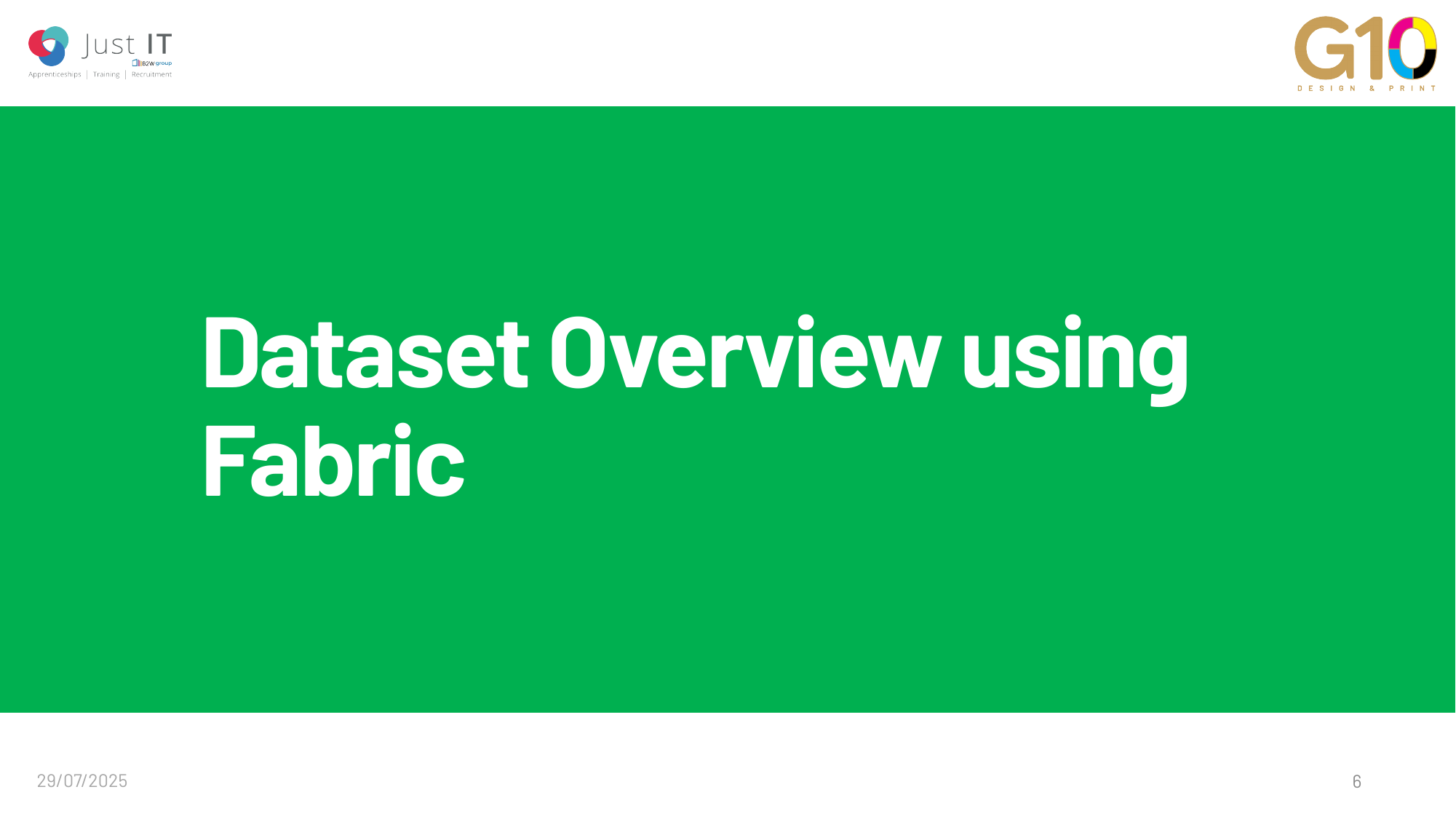

# Dataset Overview using Fabric
29/07/2025
6